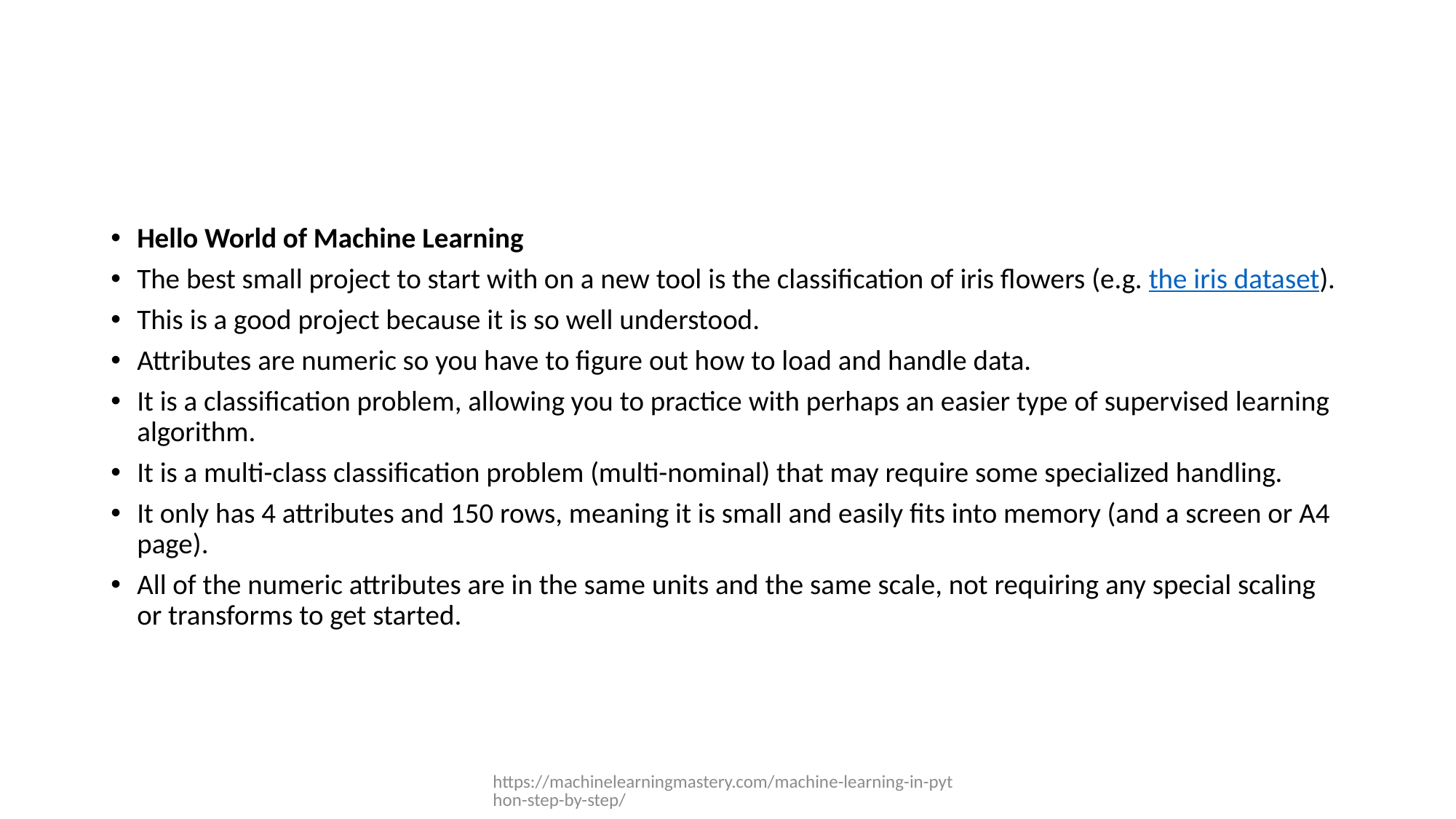

#
Hello World of Machine Learning
The best small project to start with on a new tool is the classification of iris flowers (e.g. the iris dataset).
This is a good project because it is so well understood.
Attributes are numeric so you have to figure out how to load and handle data.
It is a classification problem, allowing you to practice with perhaps an easier type of supervised learning algorithm.
It is a multi-class classification problem (multi-nominal) that may require some specialized handling.
It only has 4 attributes and 150 rows, meaning it is small and easily fits into memory (and a screen or A4 page).
All of the numeric attributes are in the same units and the same scale, not requiring any special scaling or transforms to get started.

https://machinelearningmastery.com/machine-learning-in-python-step-by-step/